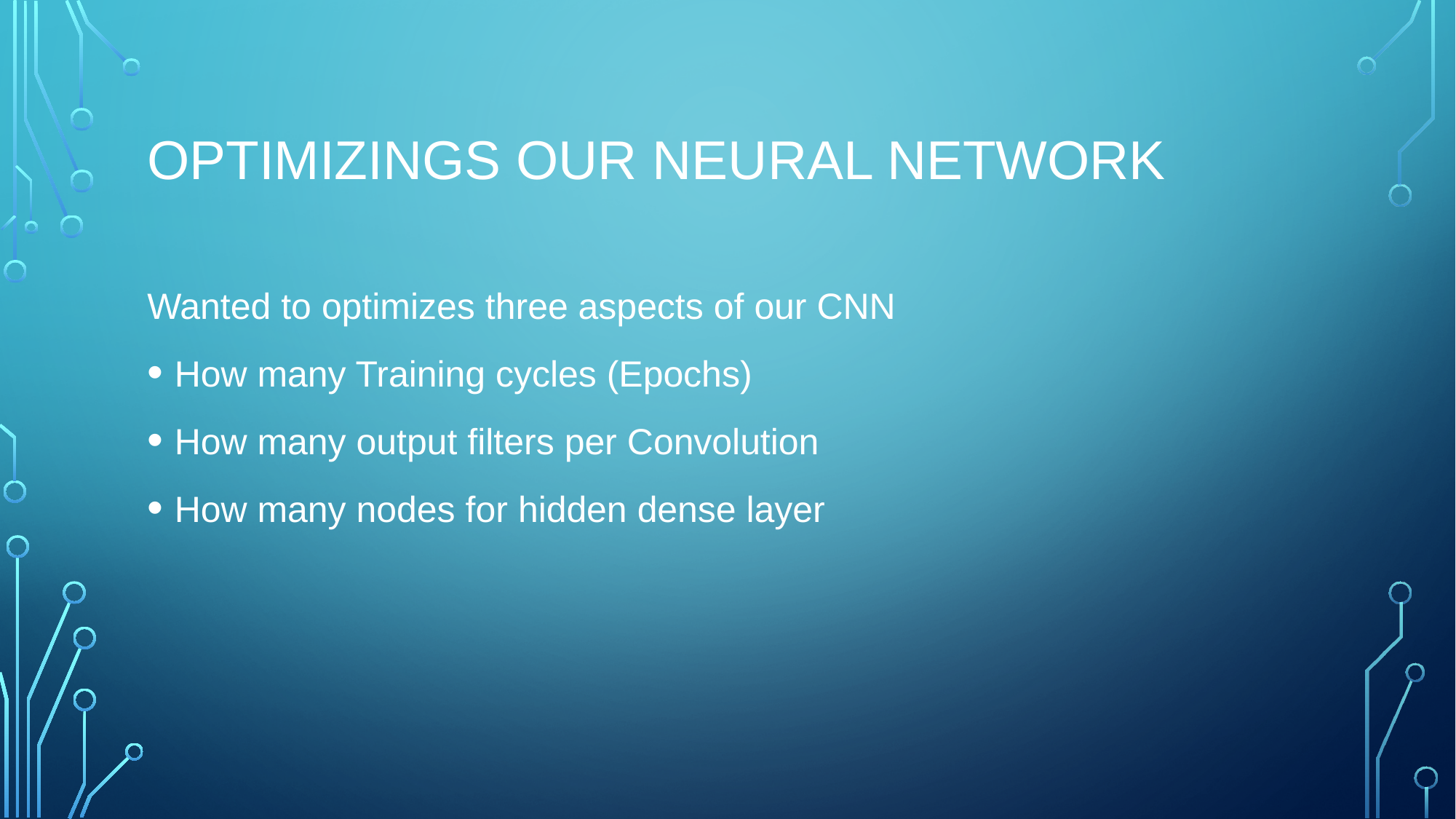

# OPTIMIZINGs our neural network
Wanted to optimizes three aspects of our CNN
How many Training cycles (Epochs)
How many output filters per Convolution
How many nodes for hidden dense layer